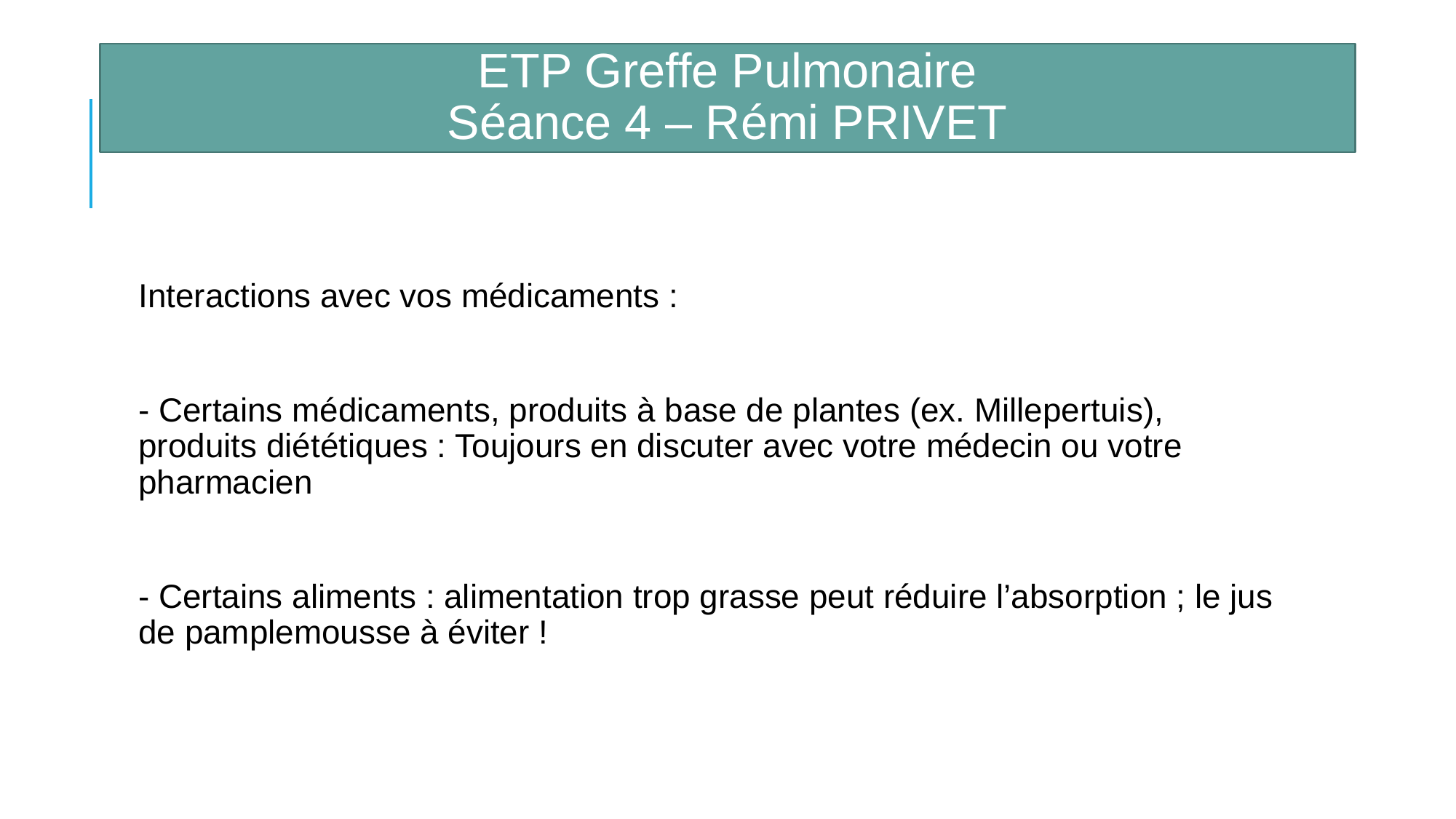

ETP Greffe Pulmonaire
Séance 4 – Rémi PRIVET
Interactions avec vos médicaments :

- Certains médicaments, produits à base de plantes (ex. Millepertuis), produits diététiques : Toujours en discuter avec votre médecin ou votre pharmacien

- Certains aliments : alimentation trop grasse peut réduire l’absorption ; le jus de pamplemousse à éviter !